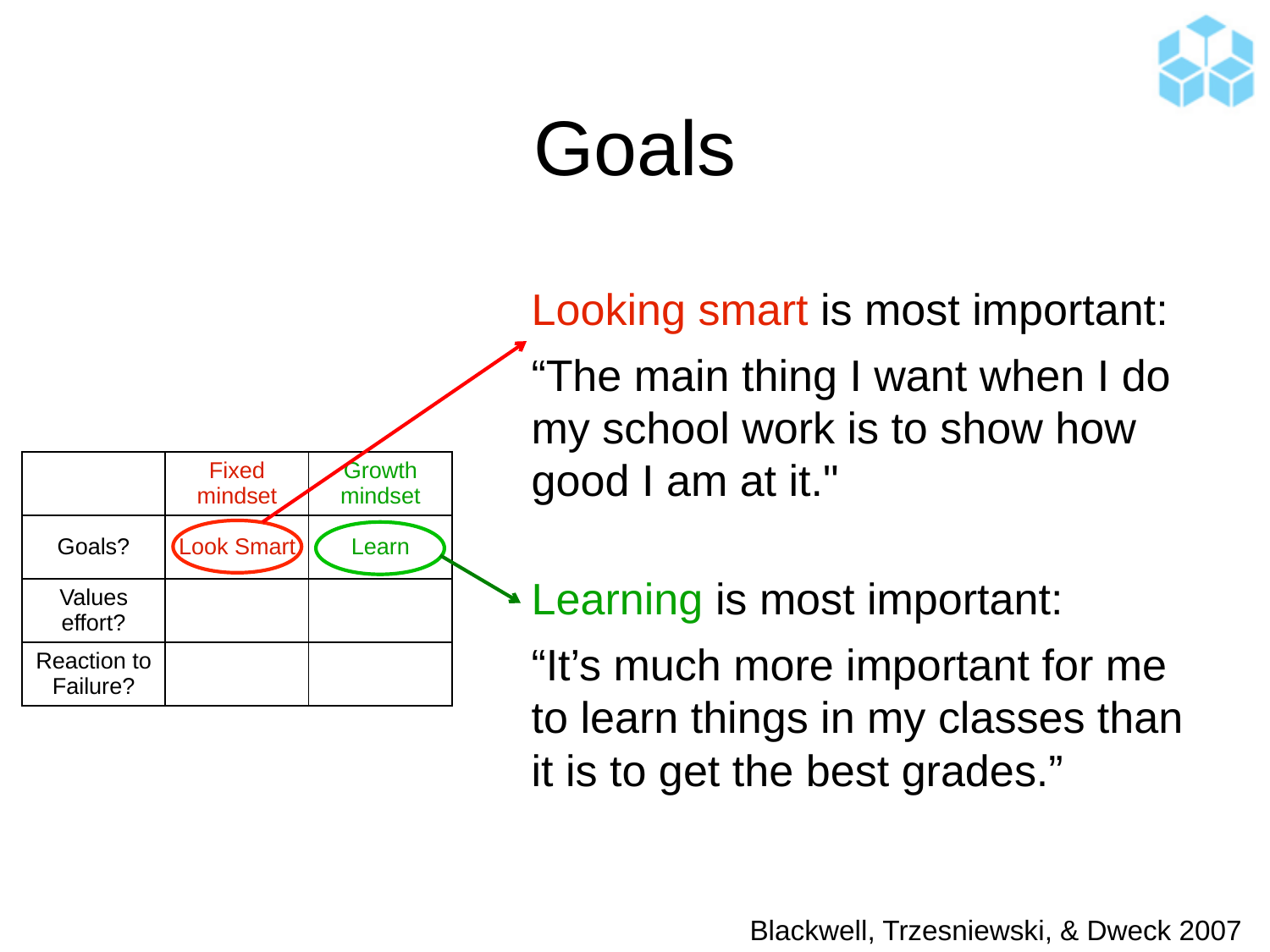

Goals

Looking smart is most important:
“The main thing I want when I do my school work is to show how good I am at it."
Learning is most important:
“It’s much more important for me to learn things in my classes than it is to get the best grades.”
|  | Fixed mindset | Growth mindset |
| --- | --- | --- |
| Goals? | Look Smart | Learn |
| Values effort? |  |  |
| Reaction to Failure? |  |  |

Blackwell, Trzesniewski, & Dweck 2007